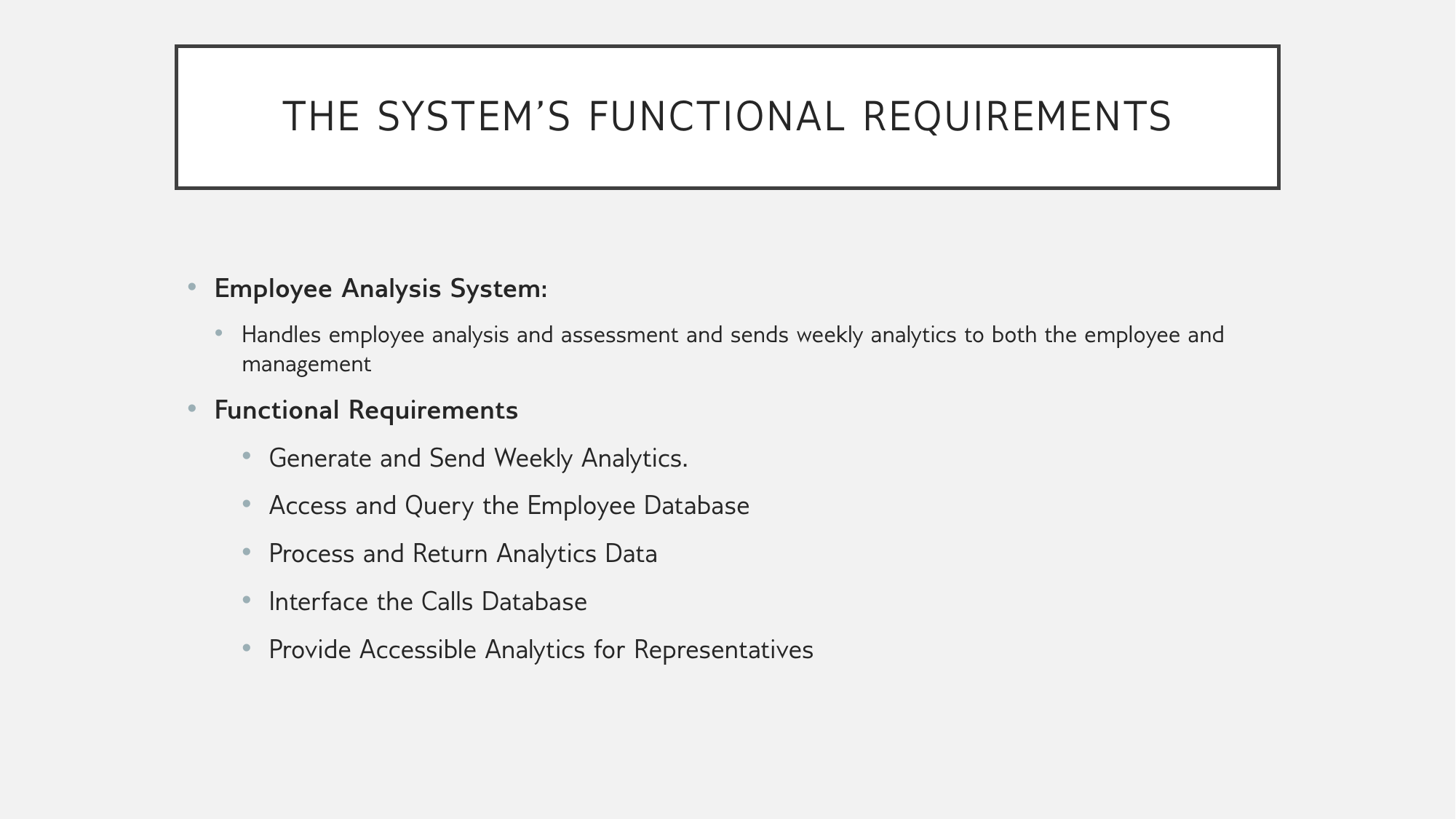

# The System’s functional requirements
Employee Analysis System:
Handles employee analysis and assessment and sends weekly analytics to both the employee and management
Functional Requirements
Generate and Send Weekly Analytics.
Access and Query the Employee Database
Process and Return Analytics Data
Interface the Calls Database
Provide Accessible Analytics for Representatives